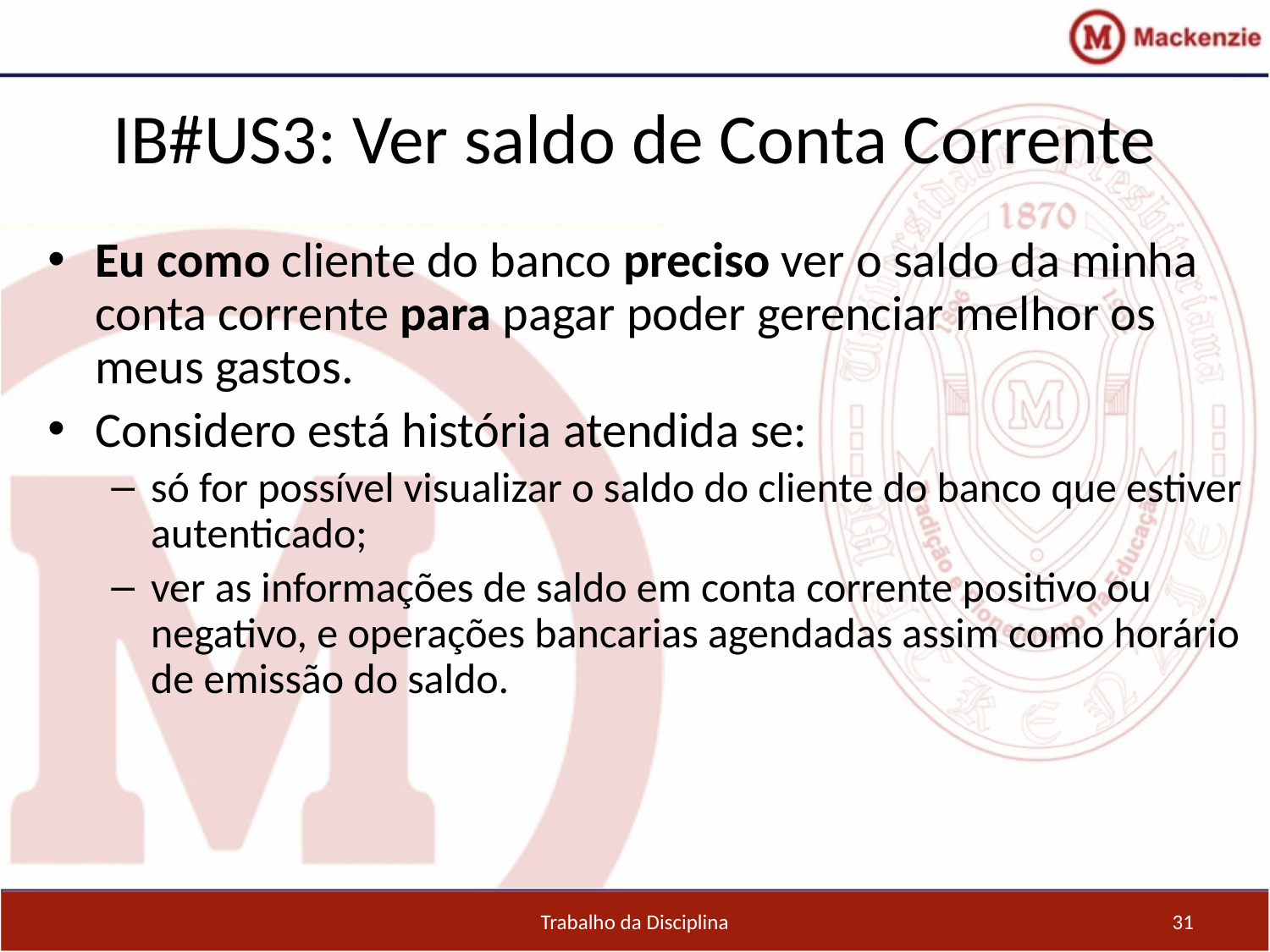

IB#US3: Ver saldo de Conta Corrente
Eu como cliente do banco preciso ver o saldo da minha conta corrente para pagar poder gerenciar melhor os meus gastos.
Considero está história atendida se:
só for possível visualizar o saldo do cliente do banco que estiver autenticado;
ver as informações de saldo em conta corrente positivo ou negativo, e operações bancarias agendadas assim como horário de emissão do saldo.

Trabalho da Disciplina
31